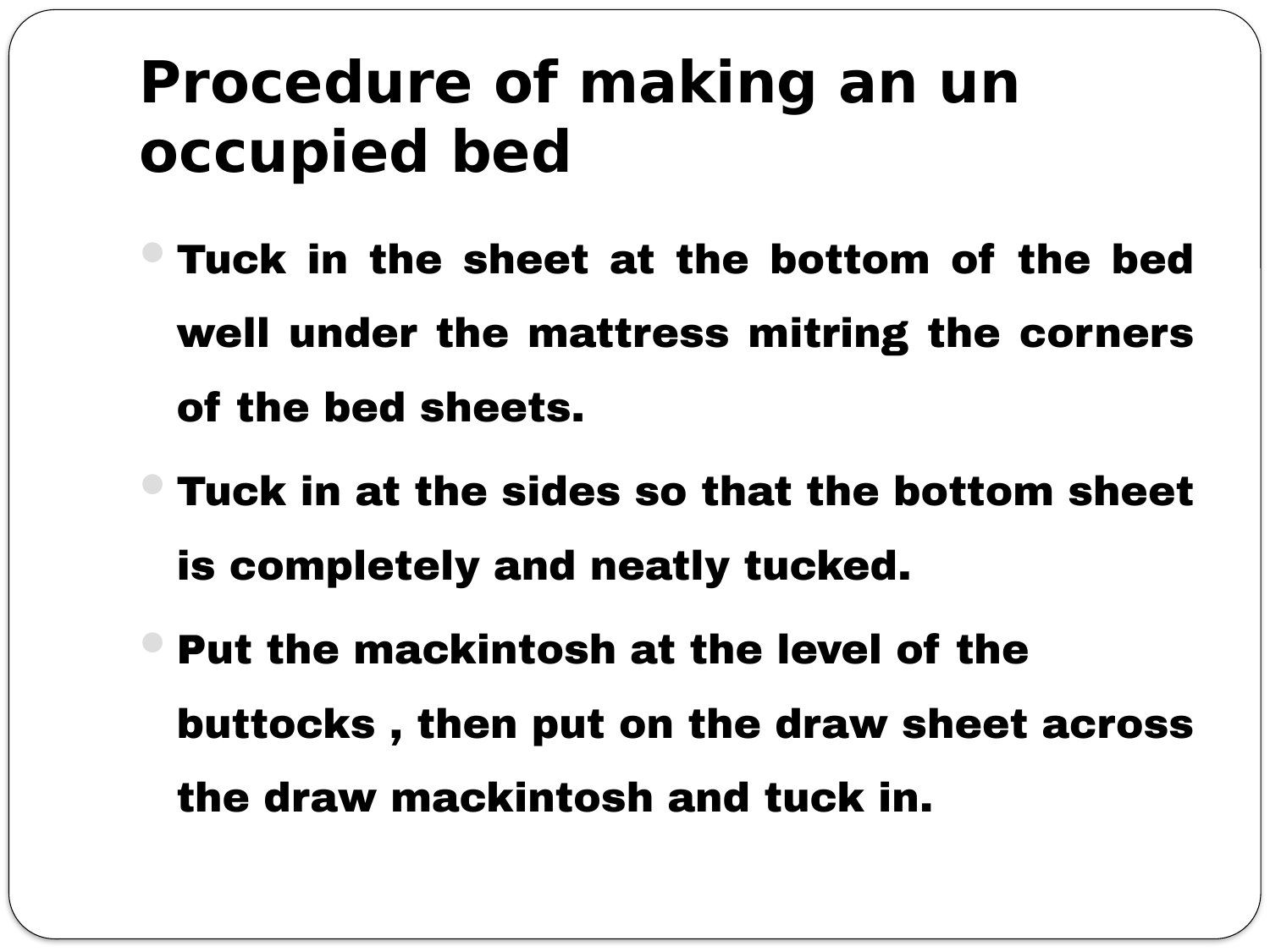

# Procedure of making an un occupied bed
Tuck in the sheet at the bottom of the bed well under the mattress mitring the corners of the bed sheets.
Tuck in at the sides so that the bottom sheet is completely and neatly tucked.
Put the mackintosh at the level of the buttocks , then put on the draw sheet across the draw mackintosh and tuck in.